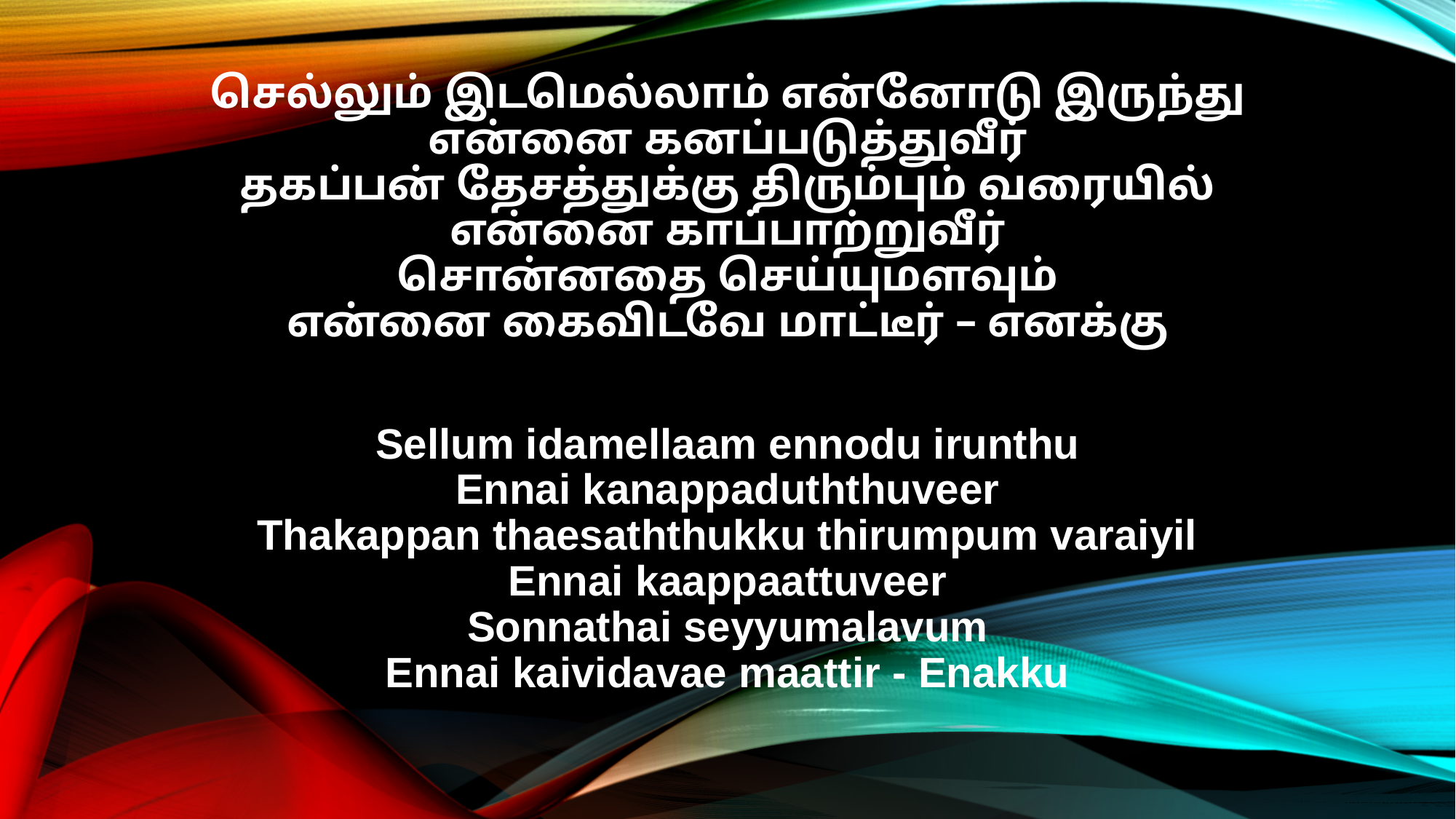

செல்லும் இடமெல்லாம் என்னோடு இருந்து
என்னை கனப்படுத்துவீர்
தகப்பன் தேசத்துக்கு திரும்பும் வரையில்
என்னை காப்பாற்றுவீர்
சொன்னதை செய்யுமளவும்
என்னை கைவிடவே மாட்டீர் – எனக்கு

Sellum idamellaam ennodu irunthu
Ennai kanappaduththuveer
Thakappan thaesaththukku thirumpum varaiyil
Ennai kaappaattuveer
Sonnathai seyyumalavum
Ennai kaividavae maattir - Enakku